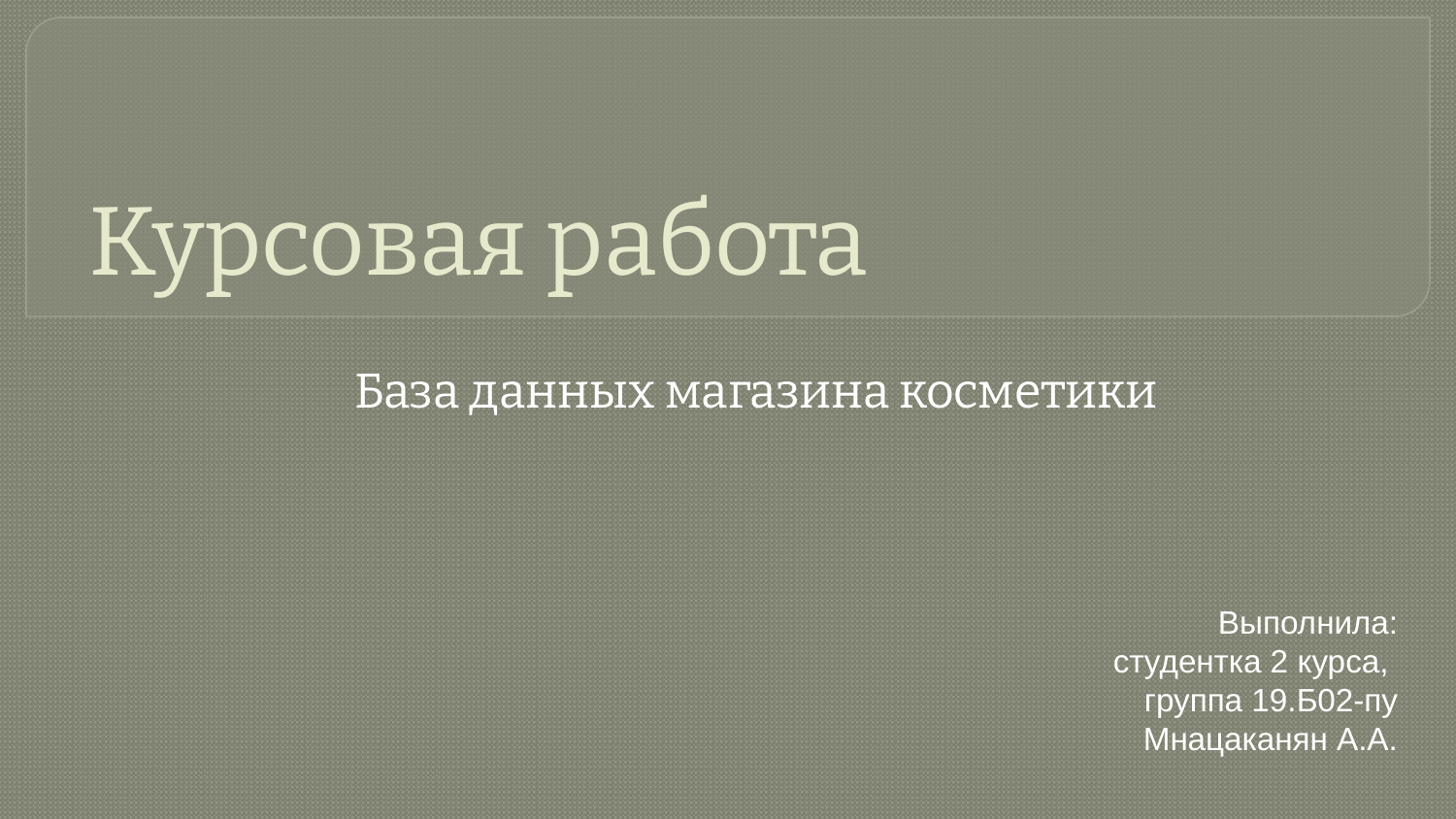

# Курсовая работа
База данных магазина косметики

Выполнила:
студентка 2 курса,
группа 19.Б02-пу
Мнацаканян А.А.